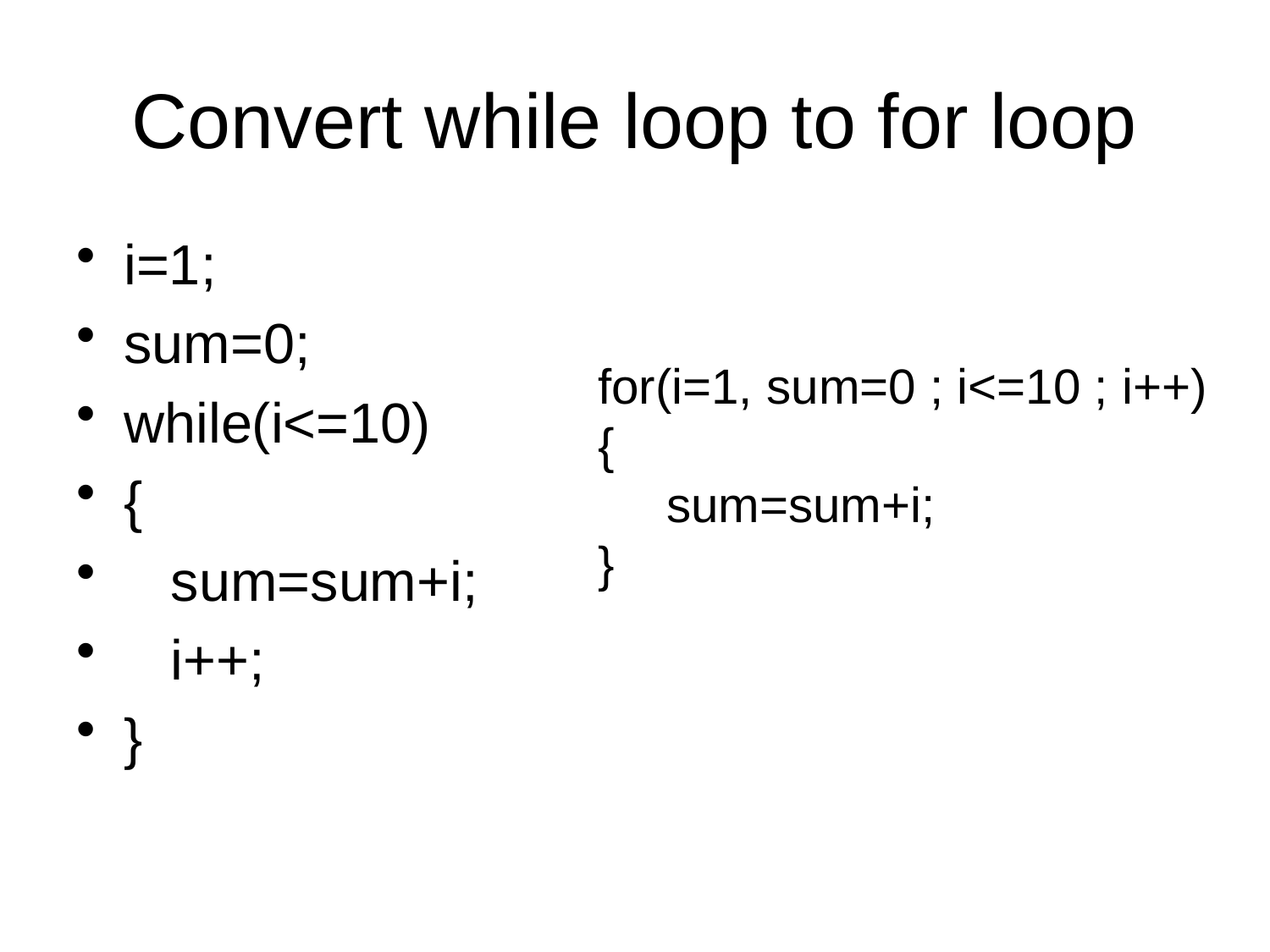

# Convert while loop to for loop
i=1;
sum=0;
while(i<=10)
{
   sum=sum+i;
   i++;
}
for(i=1, sum=0 ; i<=10 ; i++)
{
     sum=sum+i;
}